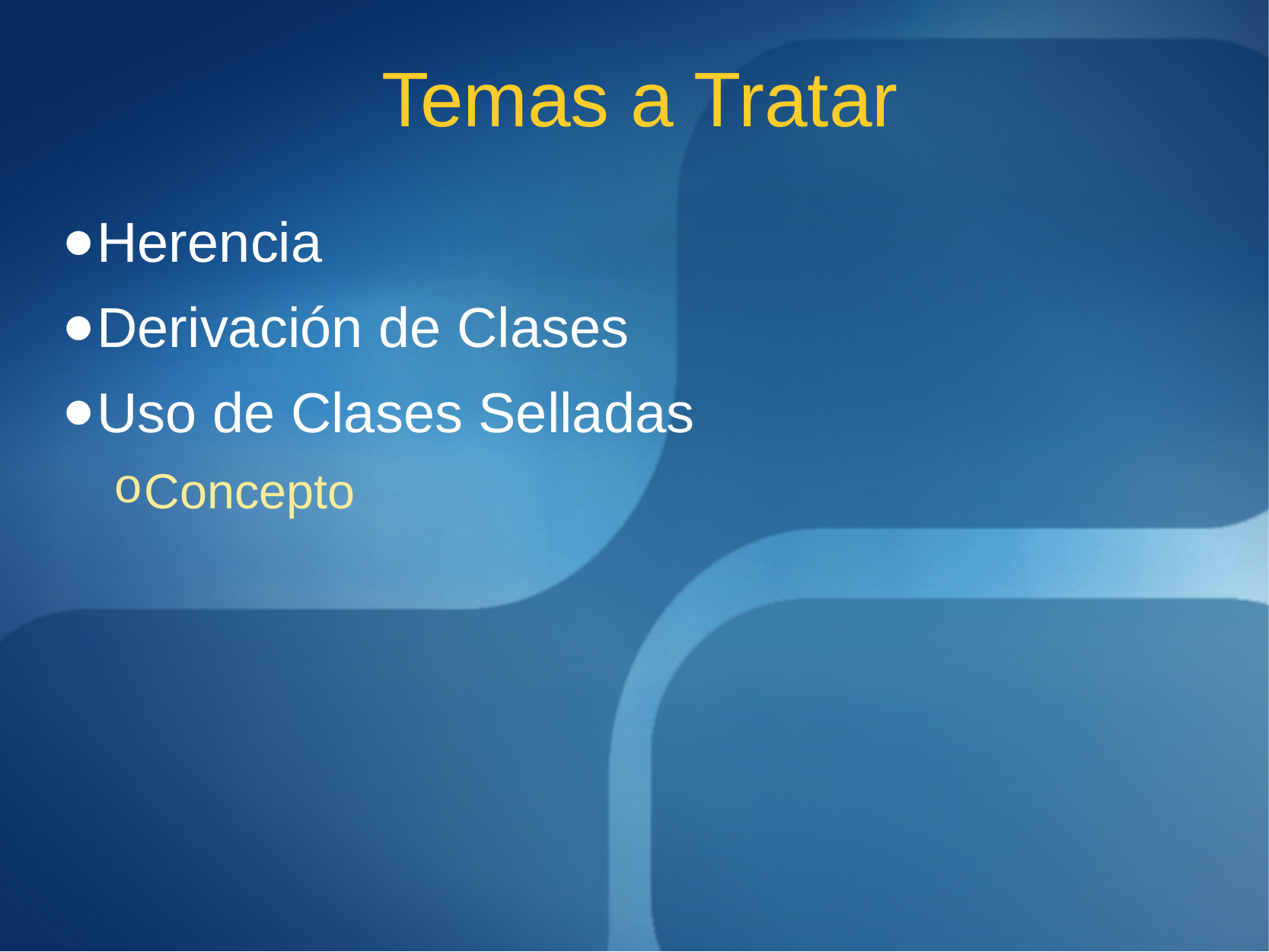

# Temas a Tratar
Herencia
Derivación de Clases
Uso de Clases Selladas
Concepto